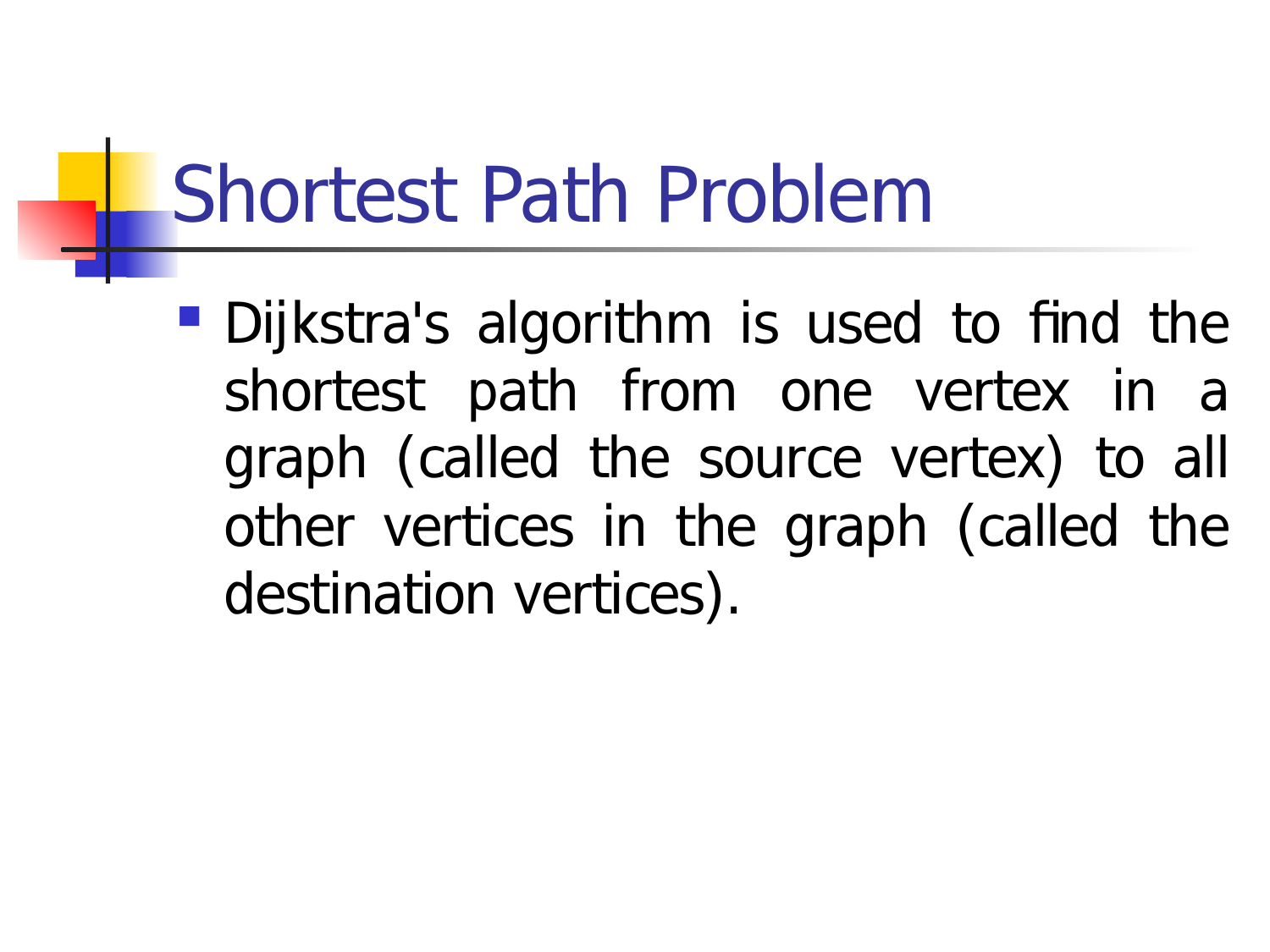

# Shortest Path Problem
Dijkstra's algorithm is used to find the shortest path from one vertex in a graph (called the source vertex) to all other vertices in the graph (called the destination vertices).